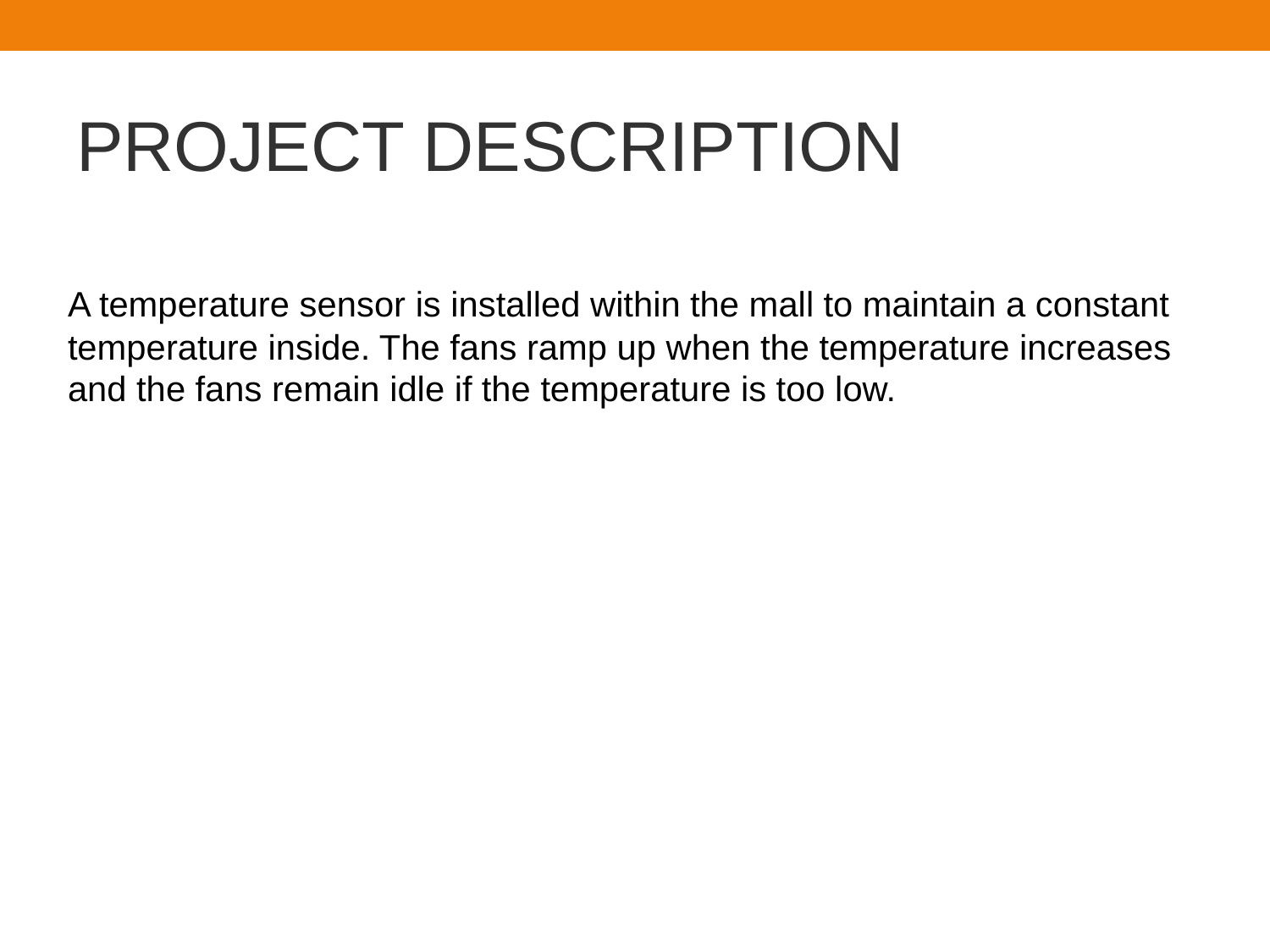

# PROJECT DESCRIPTION

A temperature sensor is installed within the mall to maintain a constant temperature inside. The fans ramp up when the temperature increases and the fans remain idle if the temperature is too low.